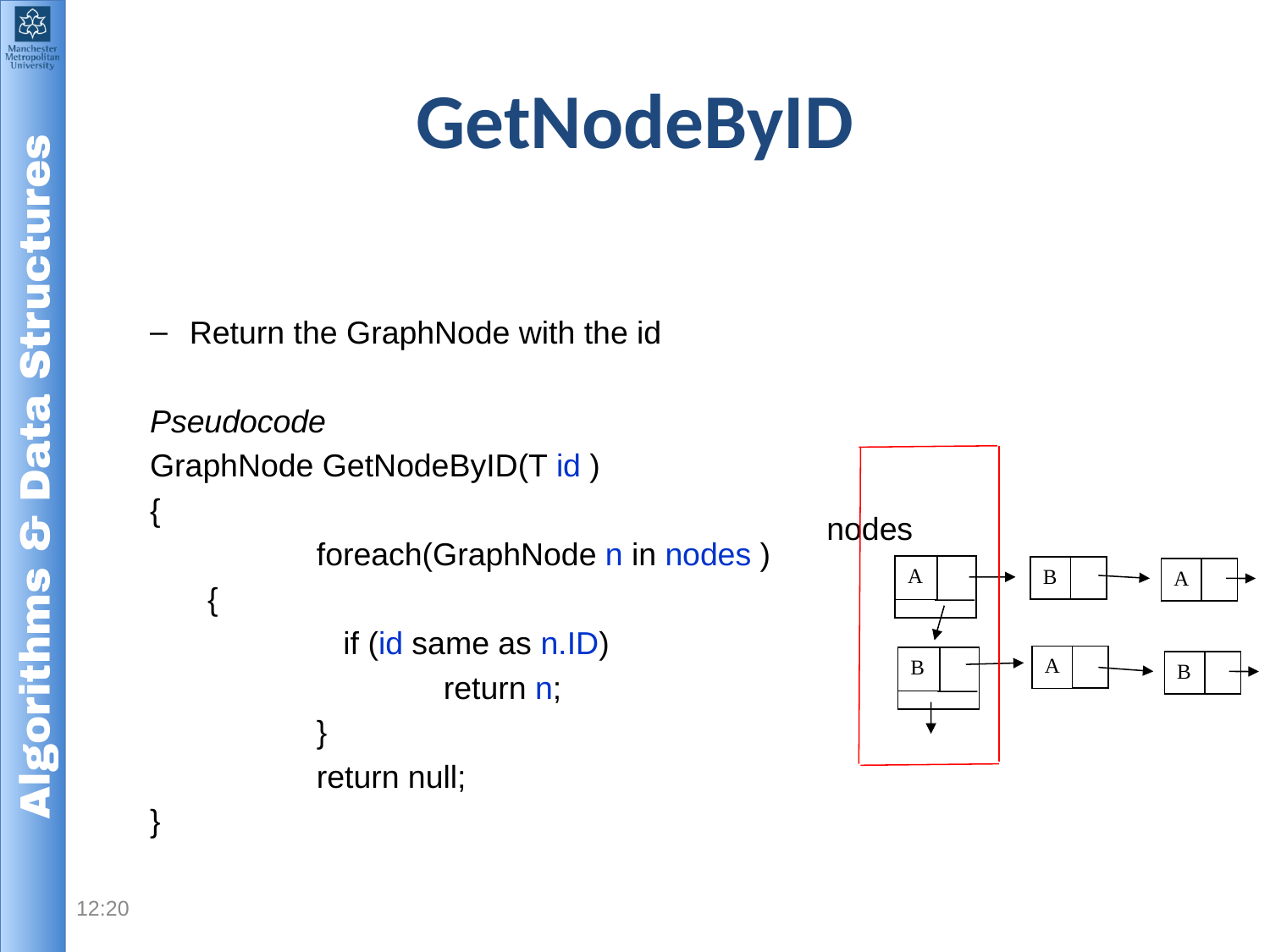

# GetNodeByID

Return the GraphNode with the id

Pseudocode
GraphNode GetNodeByID(T id )
{
		foreach(GraphNode n in nodes )
	  {
		   if (id same as n.ID)
			return n;
		}
		return null;
}

nodes
A

B

A

A
B

B

12:20